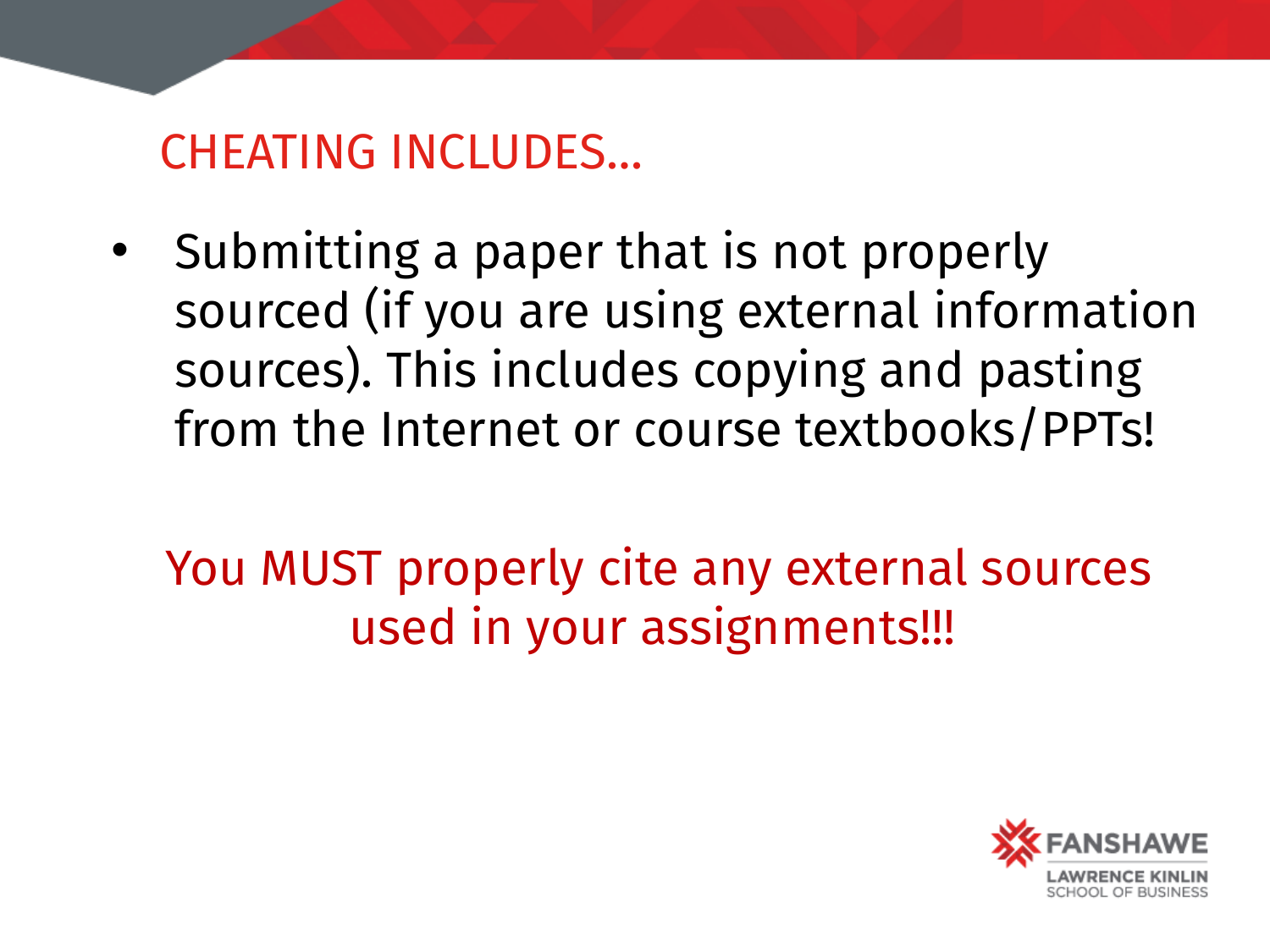

# Cheating Includes…
Submitting a paper that is not properly sourced (if you are using external information sources). This includes copying and pasting from the Internet or course textbooks/PPTs!

You MUST properly cite any external sources used in your assignments!!!